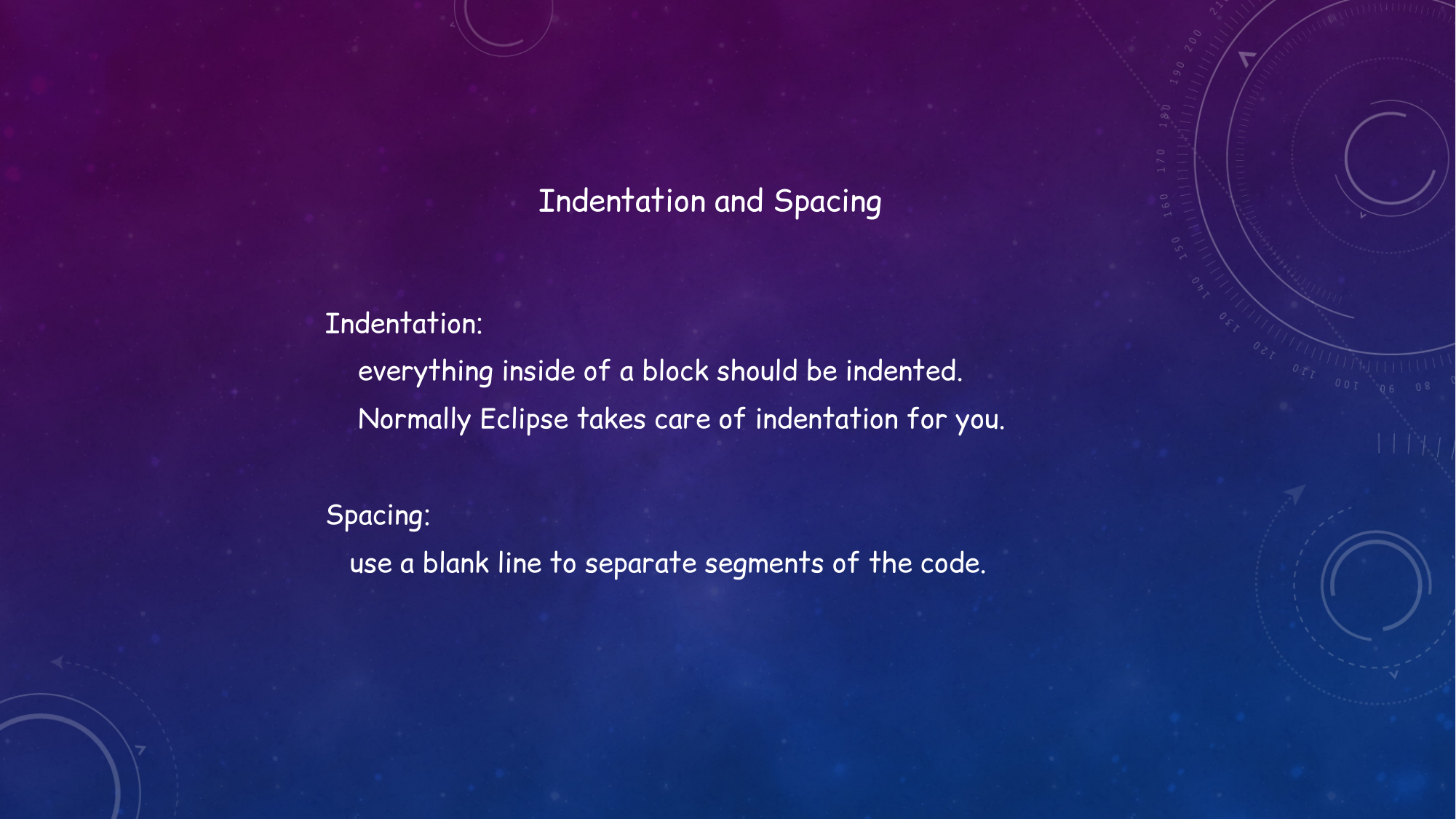

Indentation and Spacing
Indentation:
    everything inside of a block should be indented.
    Normally Eclipse takes care of indentation for you.

Spacing:
   use a blank line to separate segments of the code.